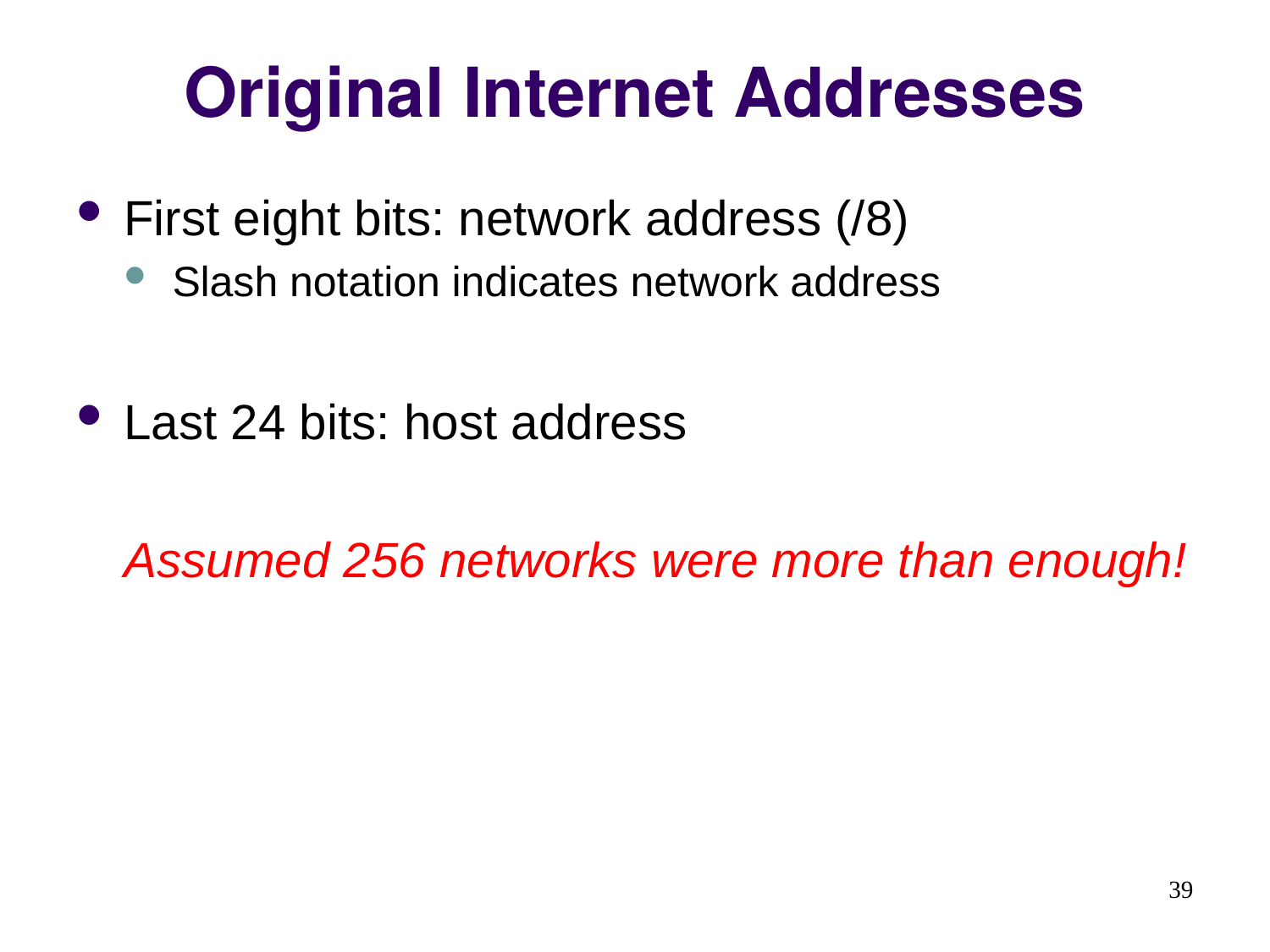

# Original Internet Addresses
First eight bits: network address (/8)
Slash notation indicates network address

Last 24 bits: host address

Assumed 256 networks were more than enough!

39